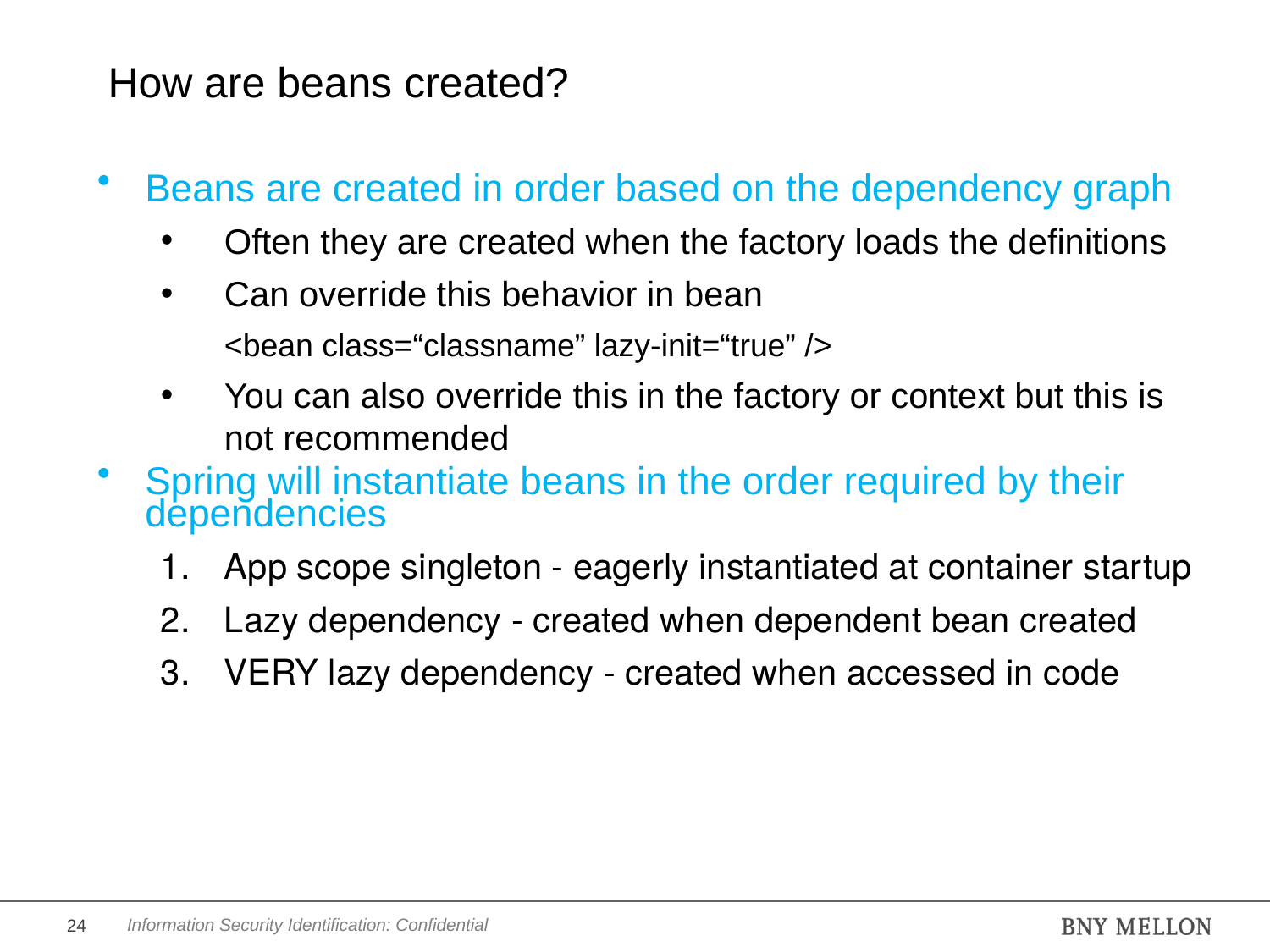

# How are beans created?
Beans are created in order based on the dependency graph
Often they are created when the factory loads the definitions
Can override this behavior in bean
<bean class=“classname” lazy-init=“true” />
You can also override this in the factory or context but this is not recommended
Spring will instantiate beans in the order required by their dependencies
App scope singleton - eagerly instantiated at container startup
Lazy dependency - created when dependent bean created
VERY lazy dependency - created when accessed in code
24